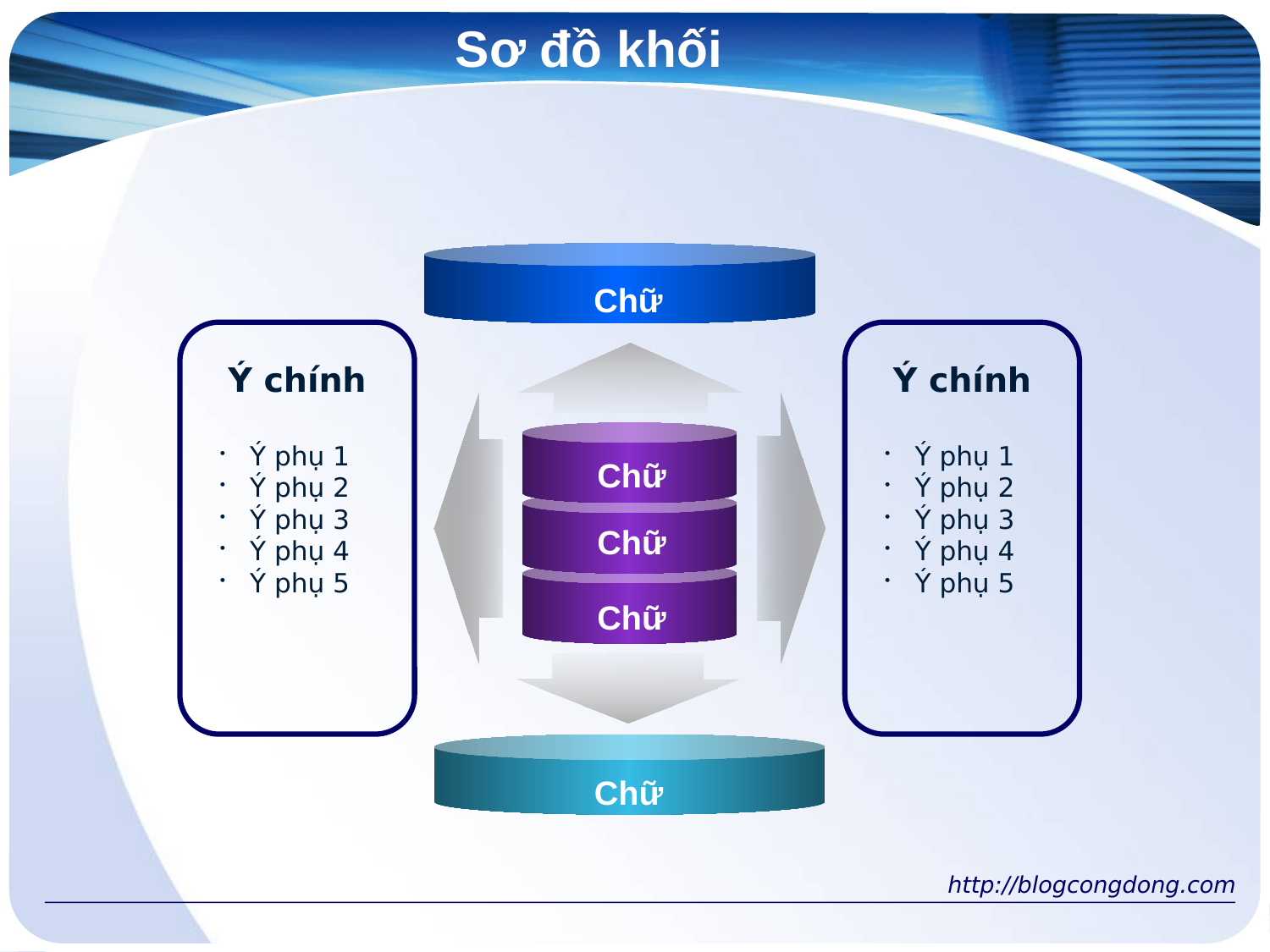

# Sơ đồ khối

Chữ

Ý chính

Ý phụ 1
Ý phụ 2
Ý phụ 3
Ý phụ 4
Ý phụ 5
Ý chính

Ý phụ 1
Ý phụ 2
Ý phụ 3
Ý phụ 4
Ý phụ 5

Chữ

Chữ

Chữ

Chữ
http://blogcongdong.com